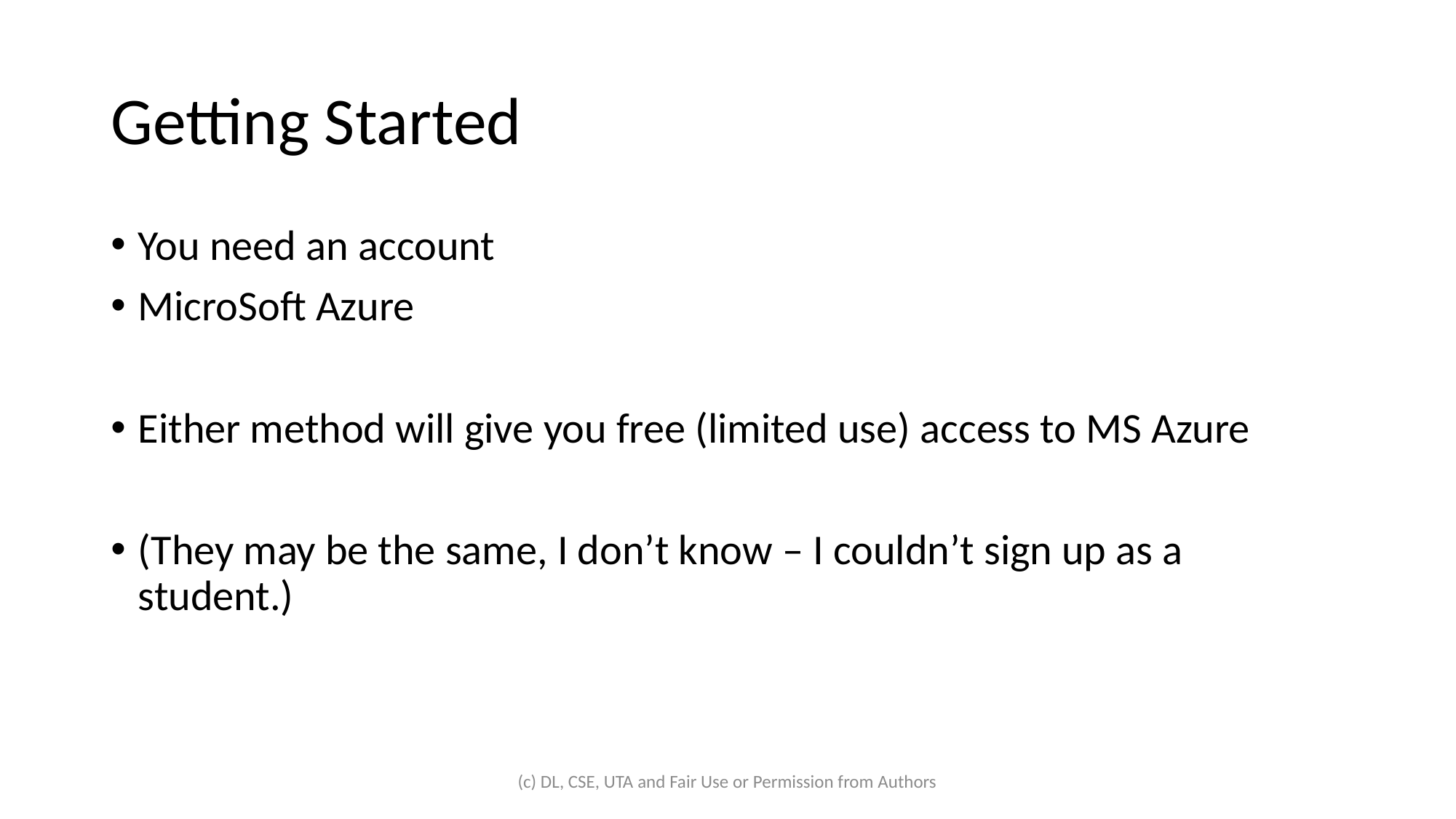

# Getting Started
You need an account
MicroSoft Azure

Either method will give you free (limited use) access to MS Azure

(They may be the same, I don’t know – I couldn’t sign up as a student.)

(c) DL, CSE, UTA and Fair Use or Permission from Authors